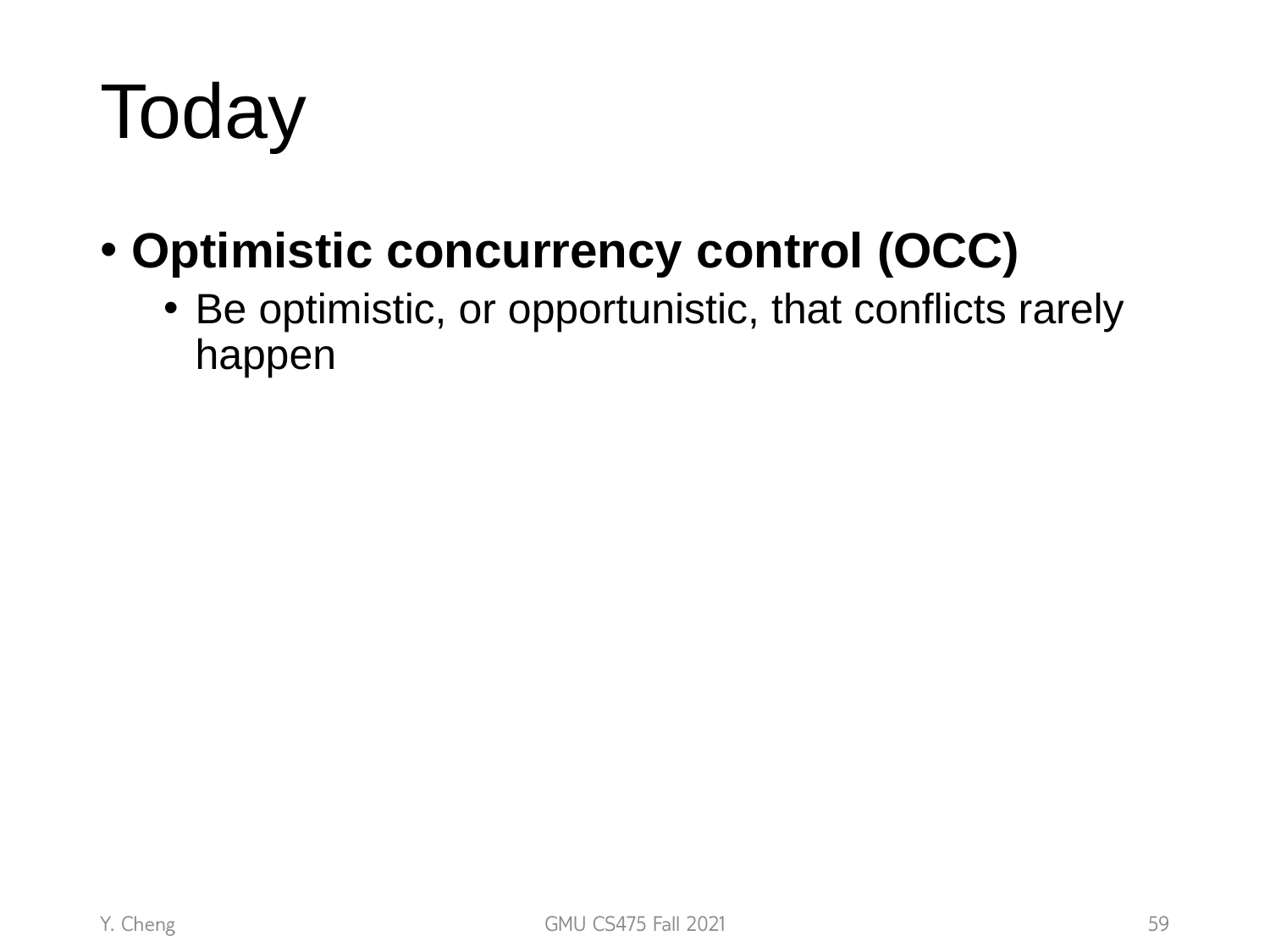

# Today
Optimistic concurrency control (OCC)
Be optimistic, or opportunistic, that conflicts rarely happen

Y. Cheng
GMU CS475 Fall 2021
59